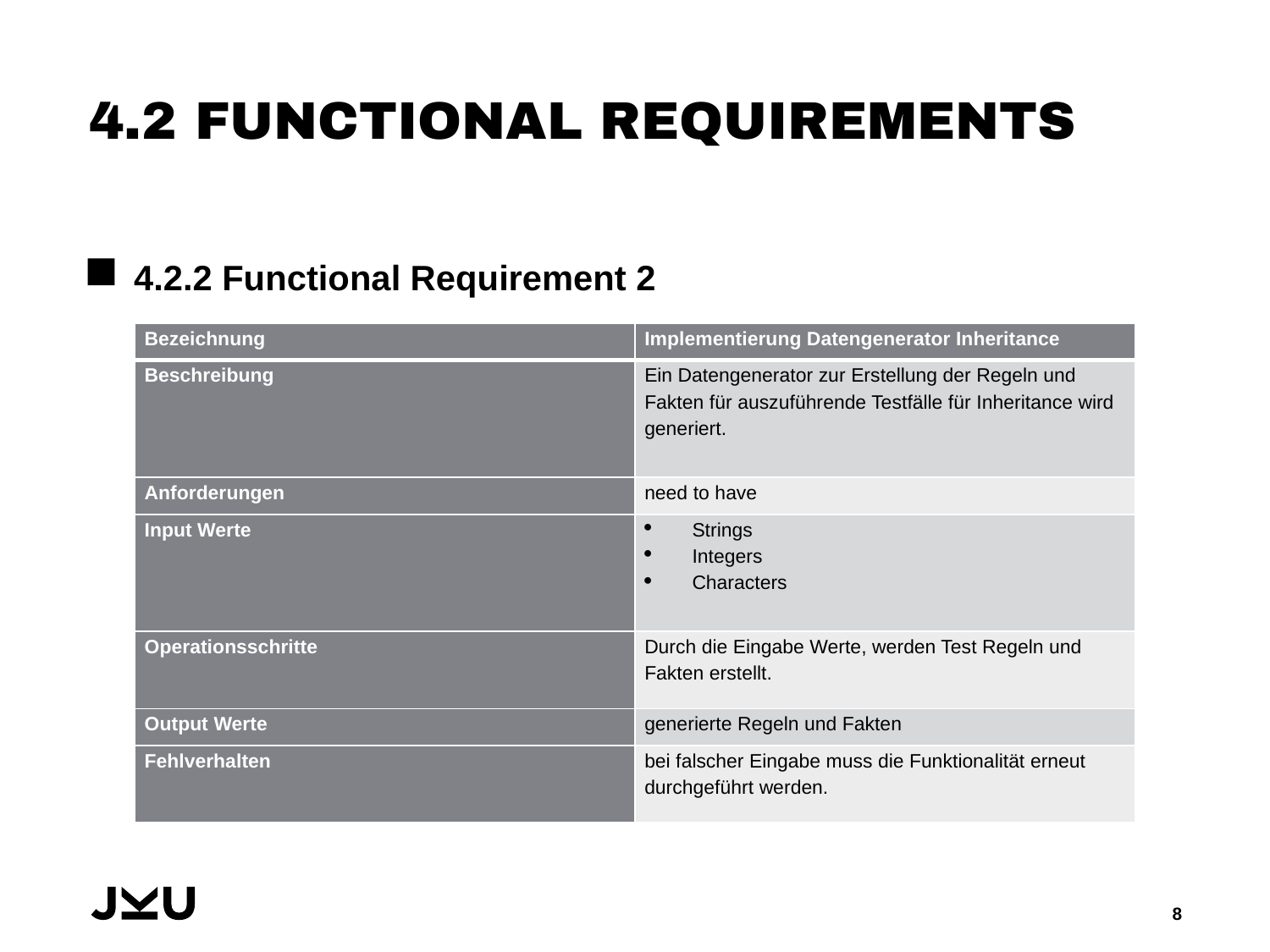

# 4.2 Functional Requirements
4.2.2 Functional Requirement 2

| Bezeichnung | Implementierung Datengenerator Inheritance |
| --- | --- |
| Beschreibung | Ein Datengenerator zur Erstellung der Regeln und Fakten für auszuführende Testfälle für Inheritance wird generiert. |
| Anforderungen | need to have |
| Input Werte | Strings Integers Characters |
| Operationsschritte | Durch die Eingabe Werte, werden Test Regeln und Fakten erstellt. |
| Output Werte | generierte Regeln und Fakten |
| Fehlverhalten | bei falscher Eingabe muss die Funktionalität erneut durchgeführt werden. |
8